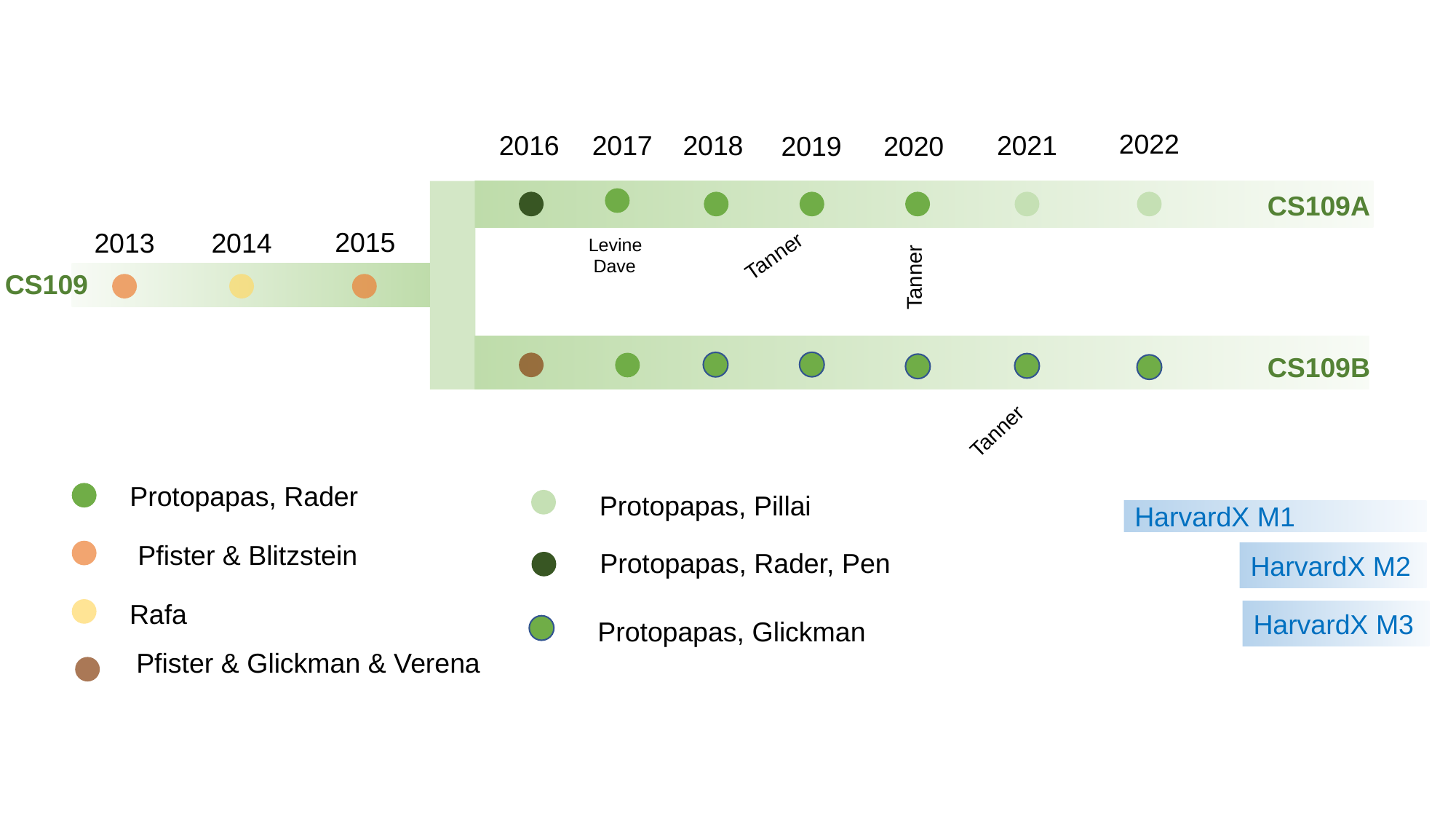

2022
2016
2018
2021
2017
2019
2020

CS109A

2015
2014
2013
Levine
 Dave
Tanner
Tanner
CS109

CS109B

Tanner
Protopapas, Rader

Protopapas, Pillai

HarvardX M1
Pfister & Blitzstein
Protopapas, Rader, Pen

HarvardX M2

Rafa

HarvardX M3
Protopapas, Glickman

Pfister & Glickman & Verena